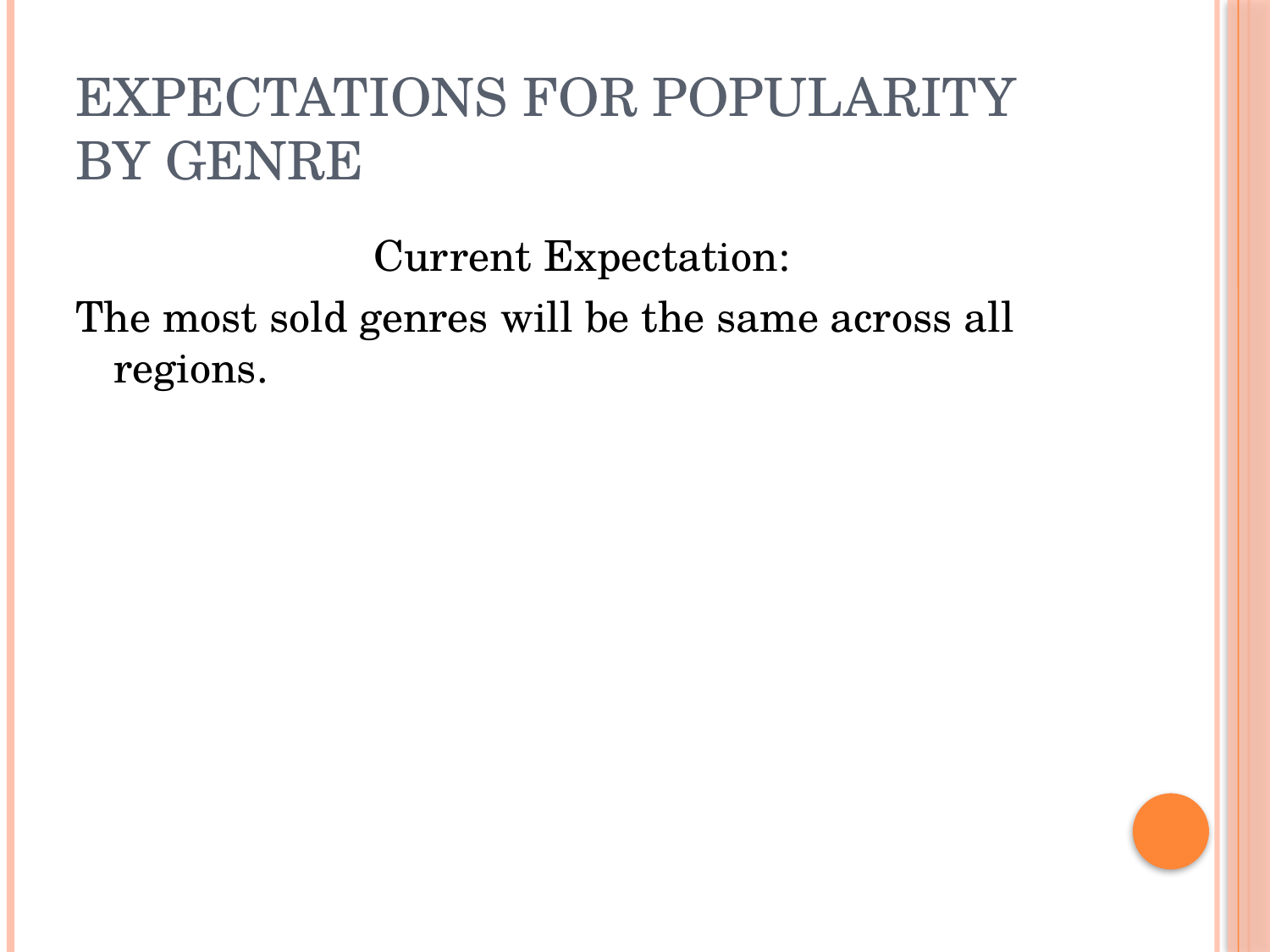

# Expectations for Popularity by Genre
Current Expectation:
The most sold genres will be the same across all regions.